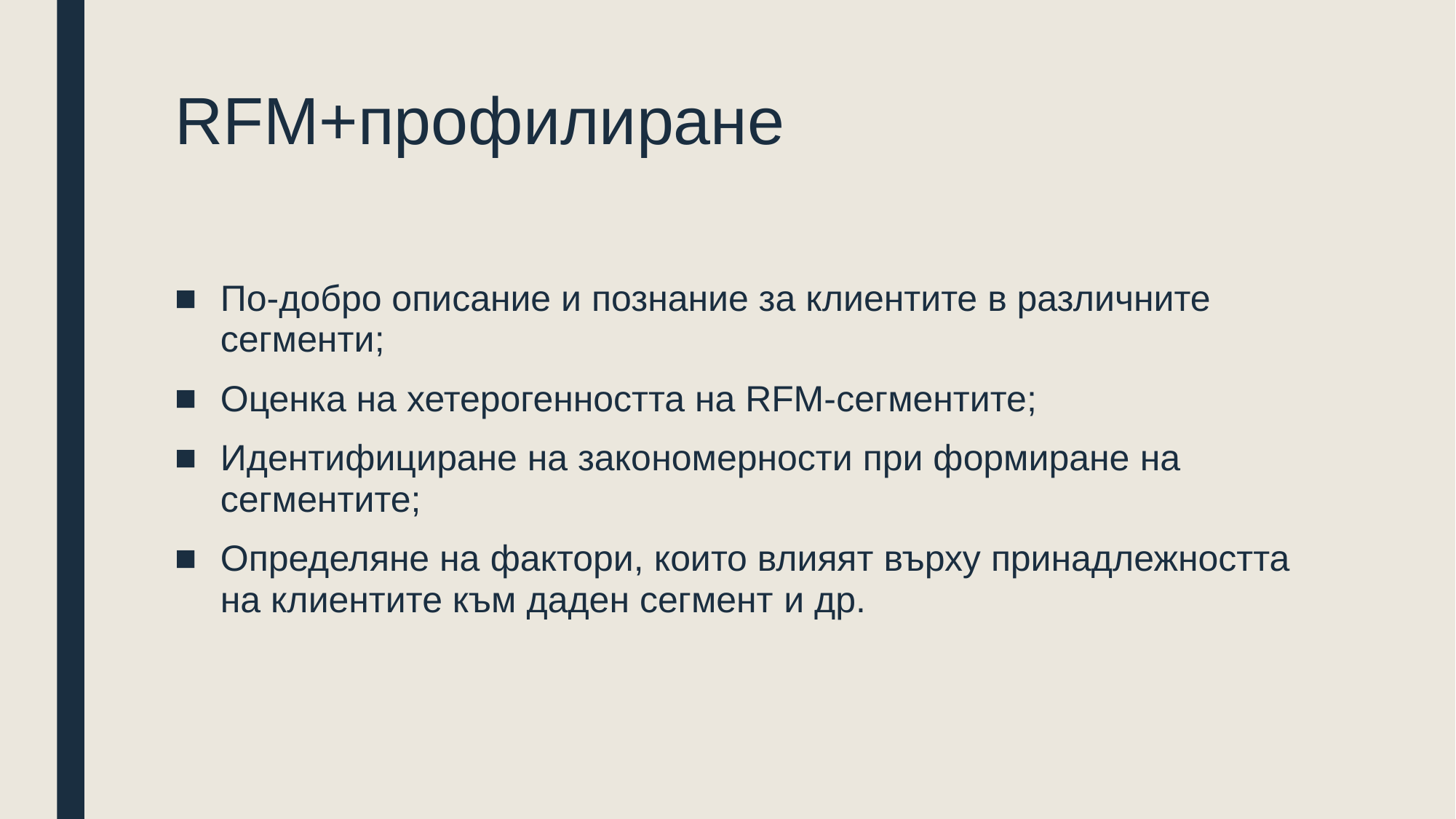

# RFM+профилиране
По-добро описание и познание за клиентите в различните сегменти;
Оценка на хетерогенността на RFM-сегментите;
Идентифициране на закономерности при формиране на сегментите;
Определяне на фактори, които влияят върху принадлежността на клиентите към даден сегмент и др.